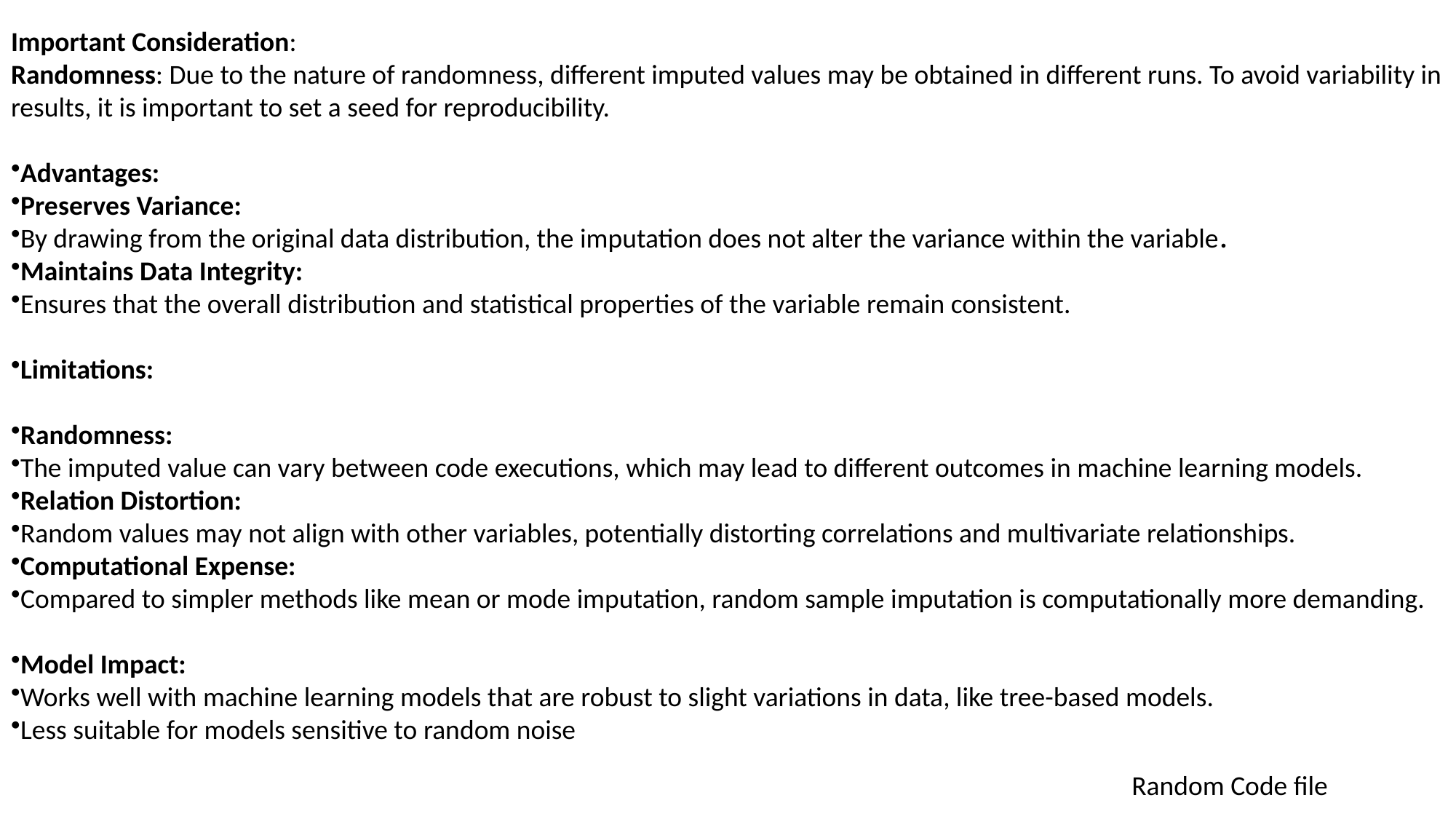

Important Consideration:
Randomness: Due to the nature of randomness, different imputed values may be obtained in different runs. To avoid variability in results, it is important to set a seed for reproducibility.

Advantages:
Preserves Variance:
By drawing from the original data distribution, the imputation does not alter the variance within the variable.
Maintains Data Integrity:
Ensures that the overall distribution and statistical properties of the variable remain consistent.

Limitations:

Randomness:
The imputed value can vary between code executions, which may lead to different outcomes in machine learning models.
Relation Distortion:
Random values may not align with other variables, potentially distorting correlations and multivariate relationships.
Computational Expense:
Compared to simpler methods like mean or mode imputation, random sample imputation is computationally more demanding.

Model Impact:
Works well with machine learning models that are robust to slight variations in data, like tree-based models.
Less suitable for models sensitive to random noise

Random Code file